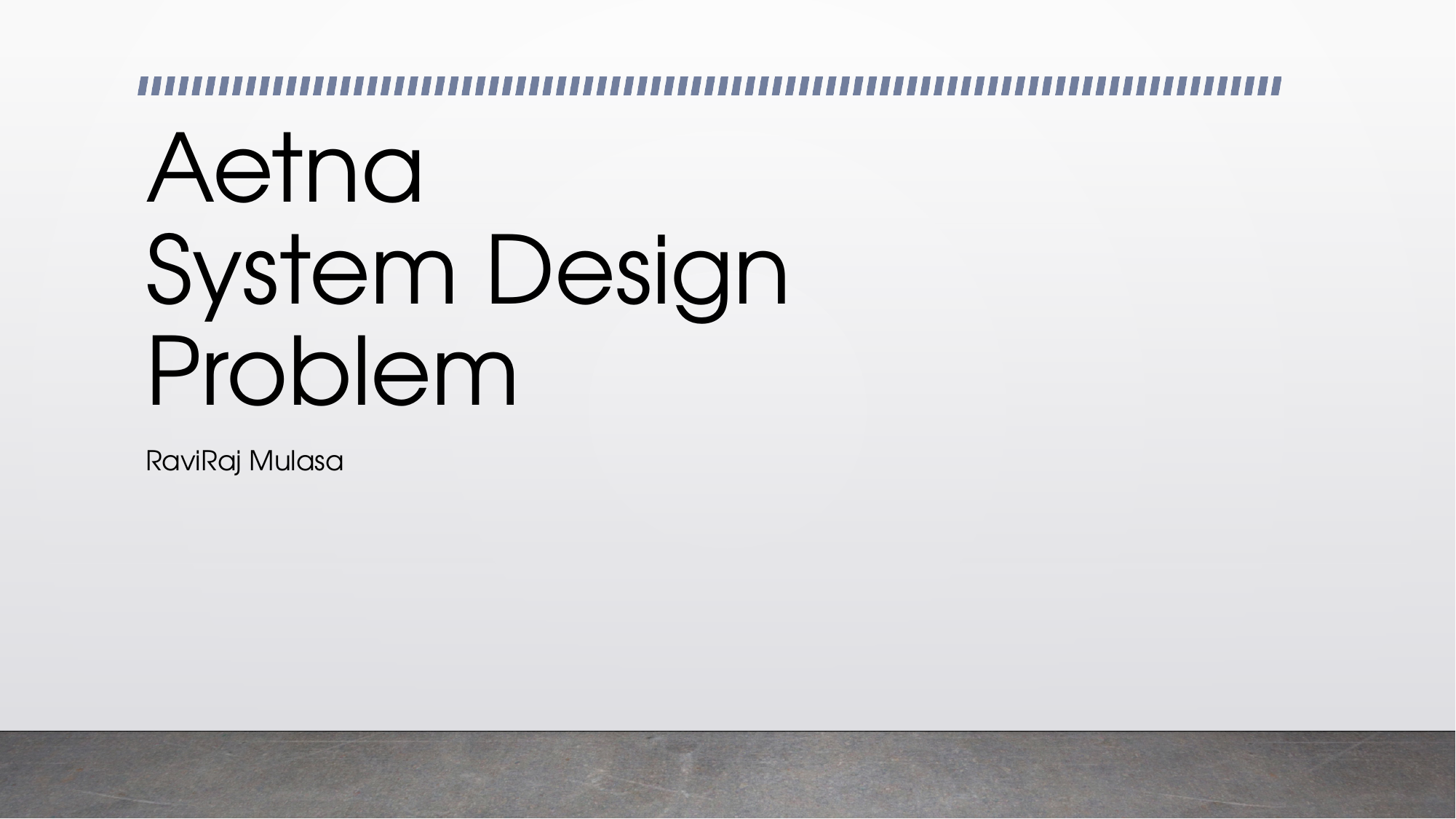

# Aetna System Design Problem
RaviRaj Mulasa